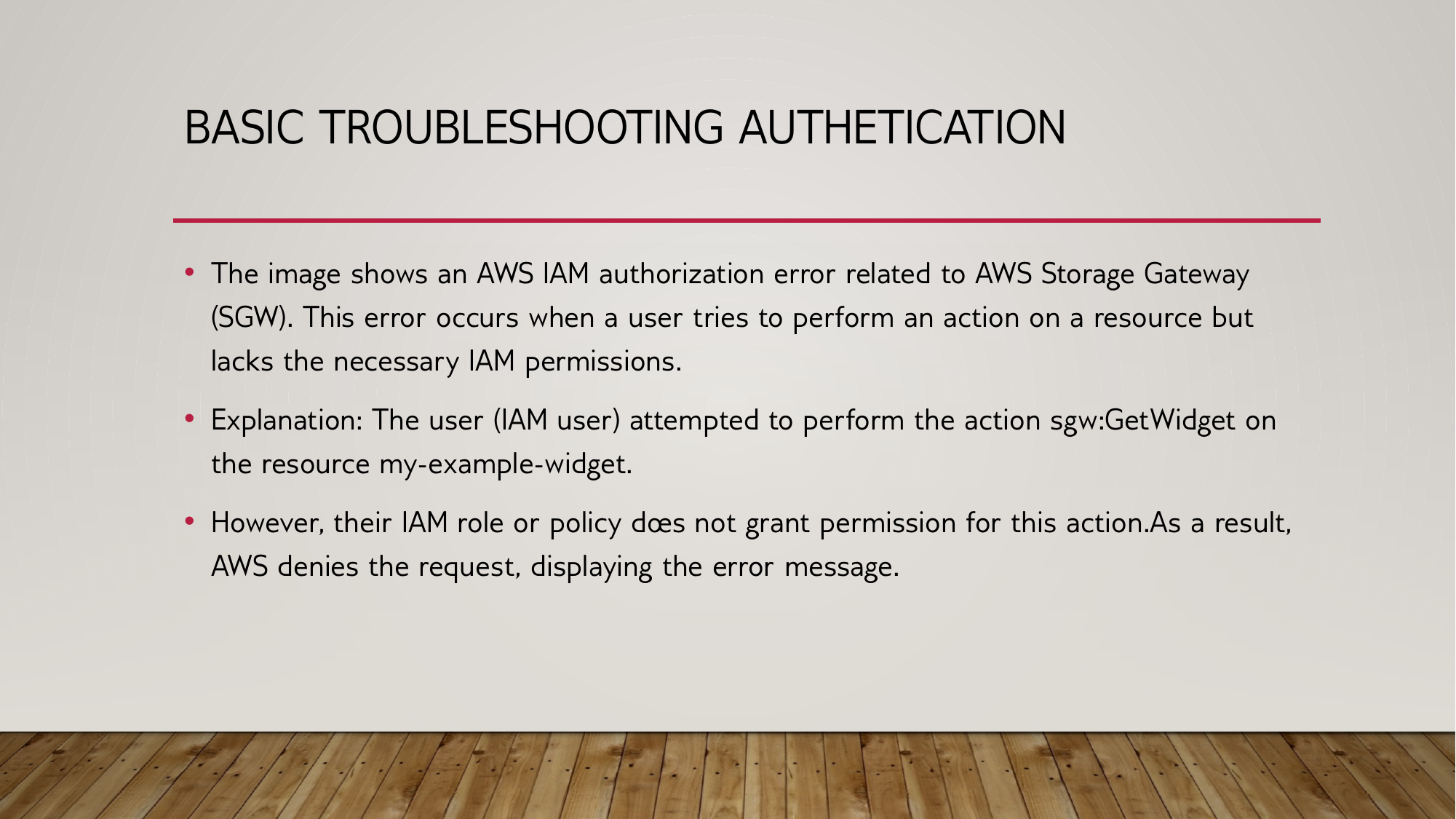

# Basic troubleshooting Authetication
The image shows an AWS IAM authorization error related to AWS Storage Gateway (SGW). This error occurs when a user tries to perform an action on a resource but lacks the necessary IAM permissions.
Explanation: The user (IAM user) attempted to perform the action sgw:GetWidget on the resource my-example-widget.
However, their IAM role or policy does not grant permission for this action.As a result, AWS denies the request, displaying the error message.